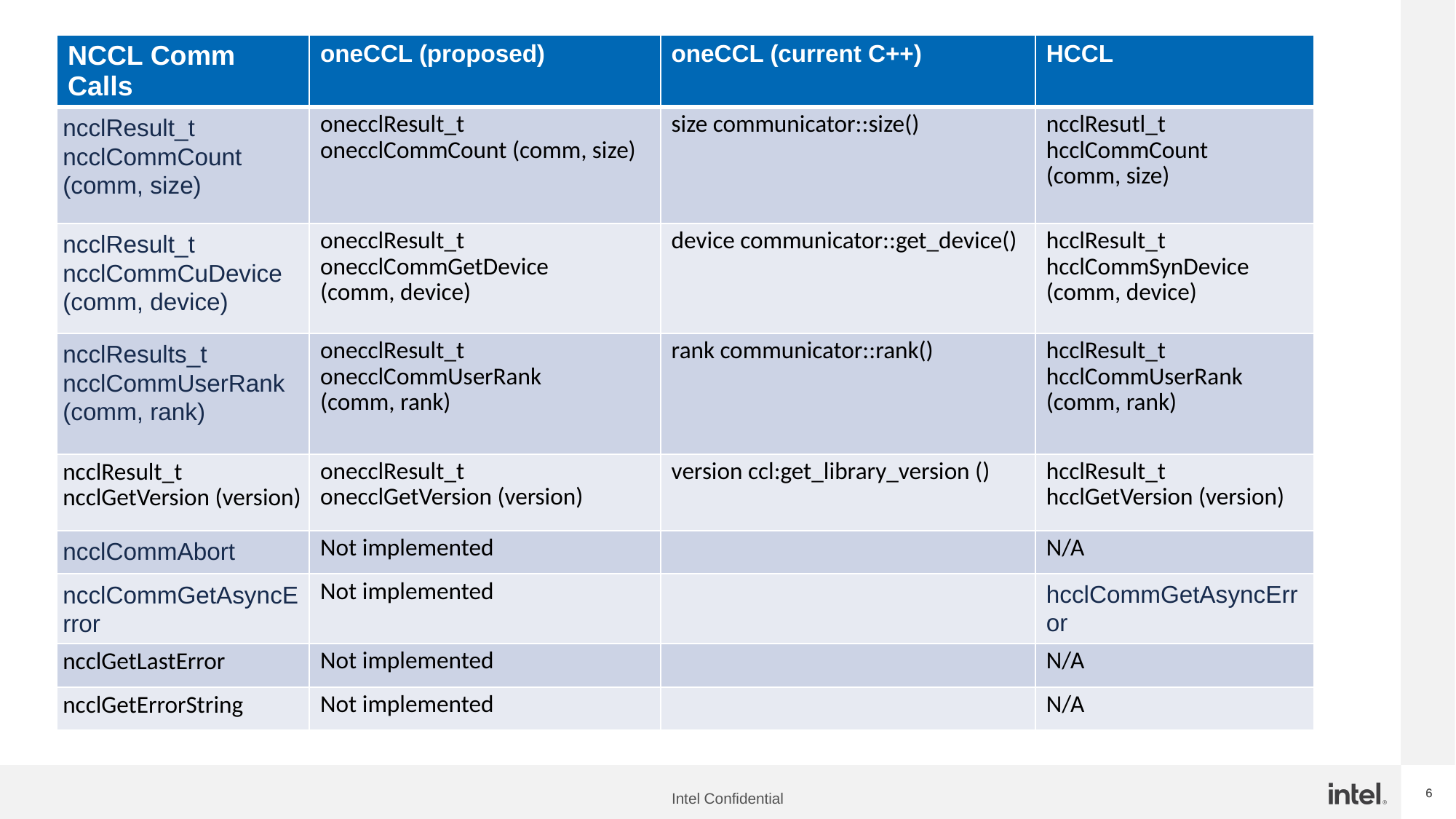

| NCCL Comm Calls | oneCCL (proposed) | oneCCL (current C++) | HCCL |
| --- | --- | --- | --- |
| ncclResult\_t ncclCommCount (comm, size) | onecclResult\_t onecclCommCount (comm, size) | size communicator::size() | ncclResutl\_t hcclCommCount (comm, size) |
| ncclResult\_t ncclCommCuDevice (comm, device) | onecclResult\_t onecclCommGetDevice (comm, device) | device communicator::get\_device() | hcclResult\_t hcclCommSynDevice (comm, device) |
| ncclResults\_t ncclCommUserRank (comm, rank) | onecclResult\_t onecclCommUserRank (comm, rank) | rank communicator::rank() | hcclResult\_t hcclCommUserRank (comm, rank) |
| ncclResult\_t ncclGetVersion (version) | onecclResult\_t onecclGetVersion (version) | version ccl:get\_library\_version () | hcclResult\_t hcclGetVersion (version) |
| ncclCommAbort | Not implemented |  | N/A |
| ncclCommGetAsyncError | Not implemented |  | hcclCommGetAsyncError |
| ncclGetLastError | Not implemented |  | N/A |
| ncclGetErrorString | Not implemented |  | N/A |